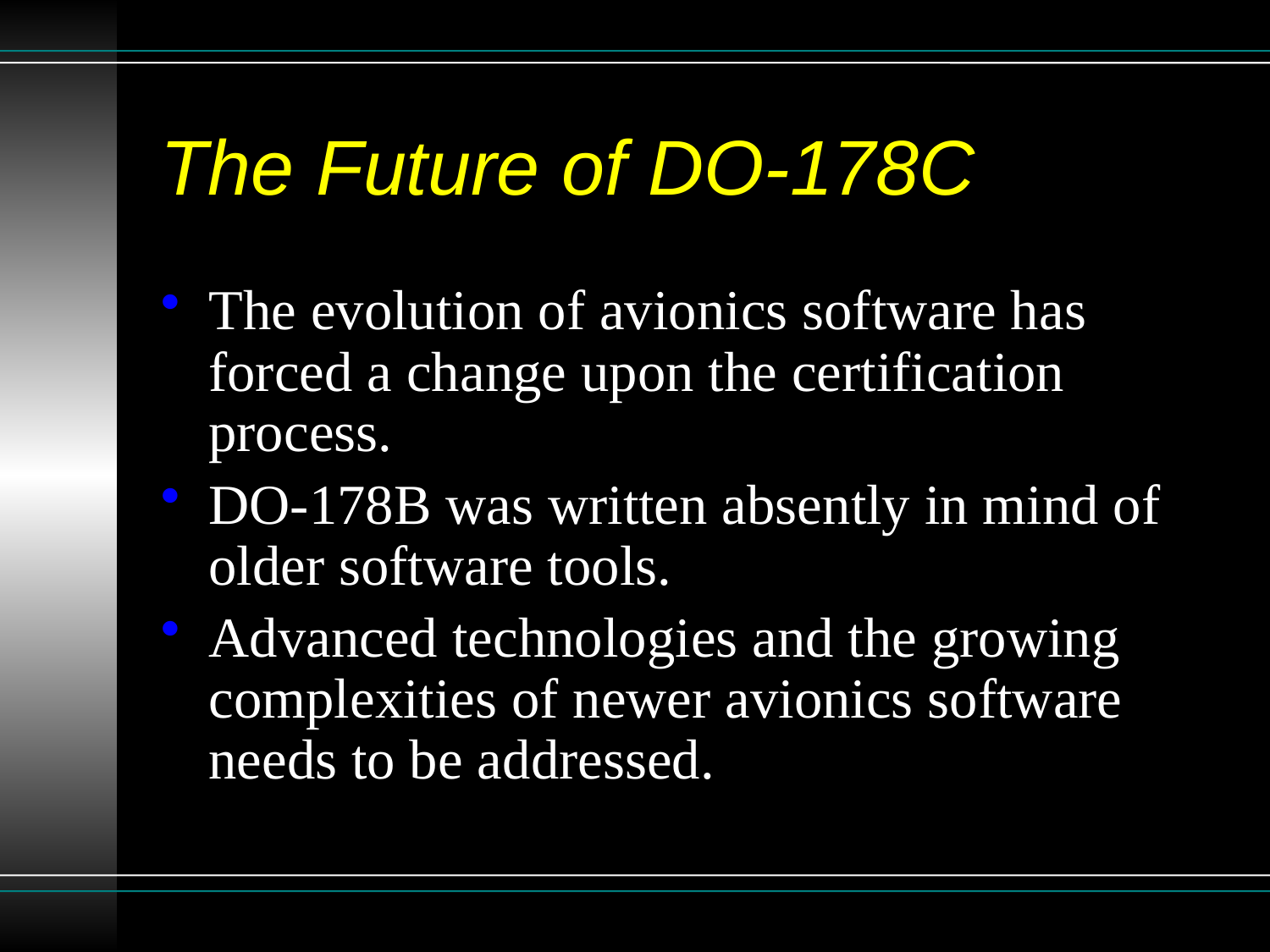

# The Future of DO-178C
The evolution of avionics software has forced a change upon the certification process.
DO-178B was written absently in mind of older software tools.
Advanced technologies and the growing complexities of newer avionics software needs to be addressed.